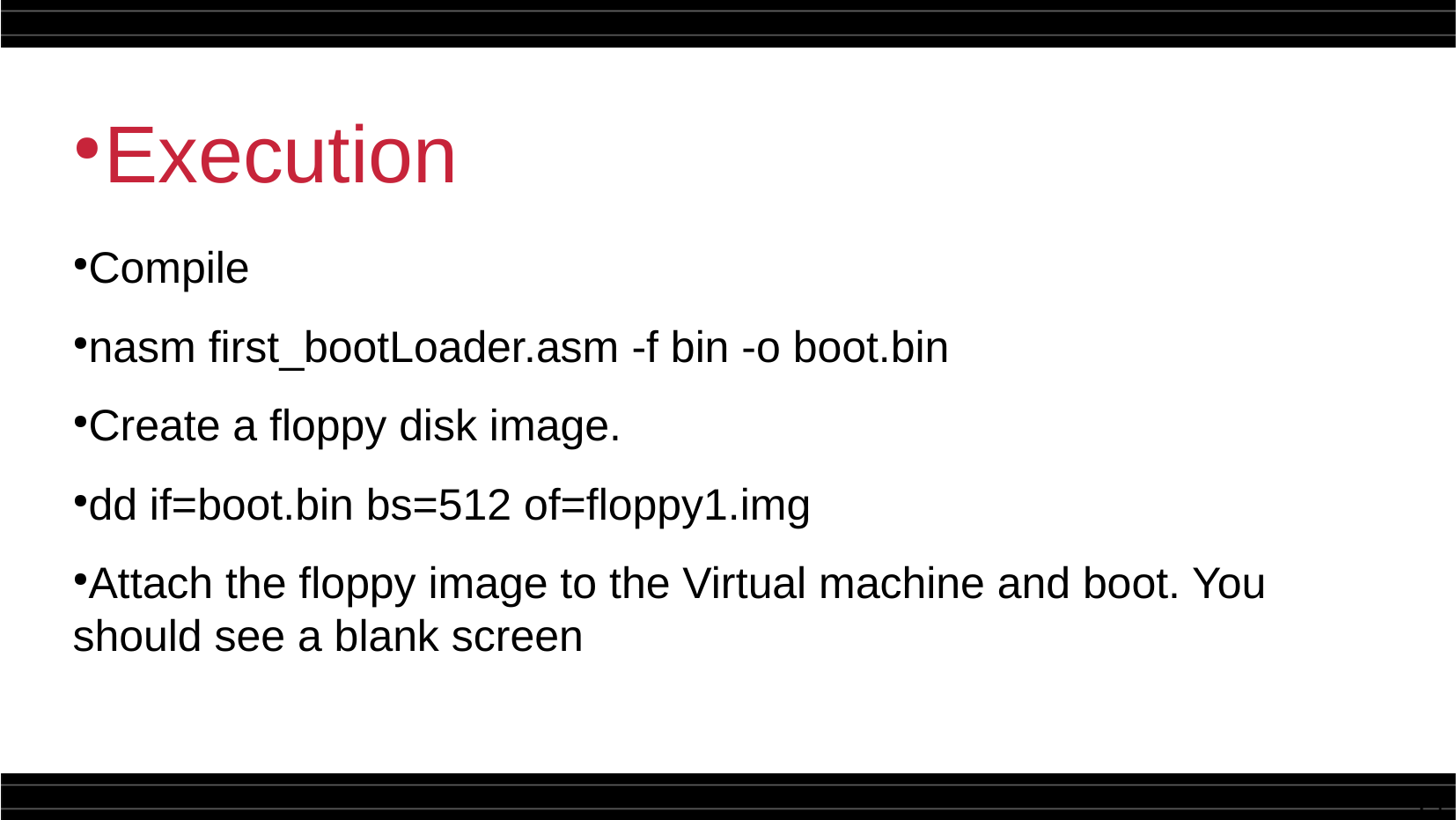

Execution
Compile
nasm first_bootLoader.asm -f bin -o boot.bin
Create a floppy disk image.
dd if=boot.bin bs=512 of=floppy1.img
Attach the floppy image to the Virtual machine and boot. You should see a blank screen